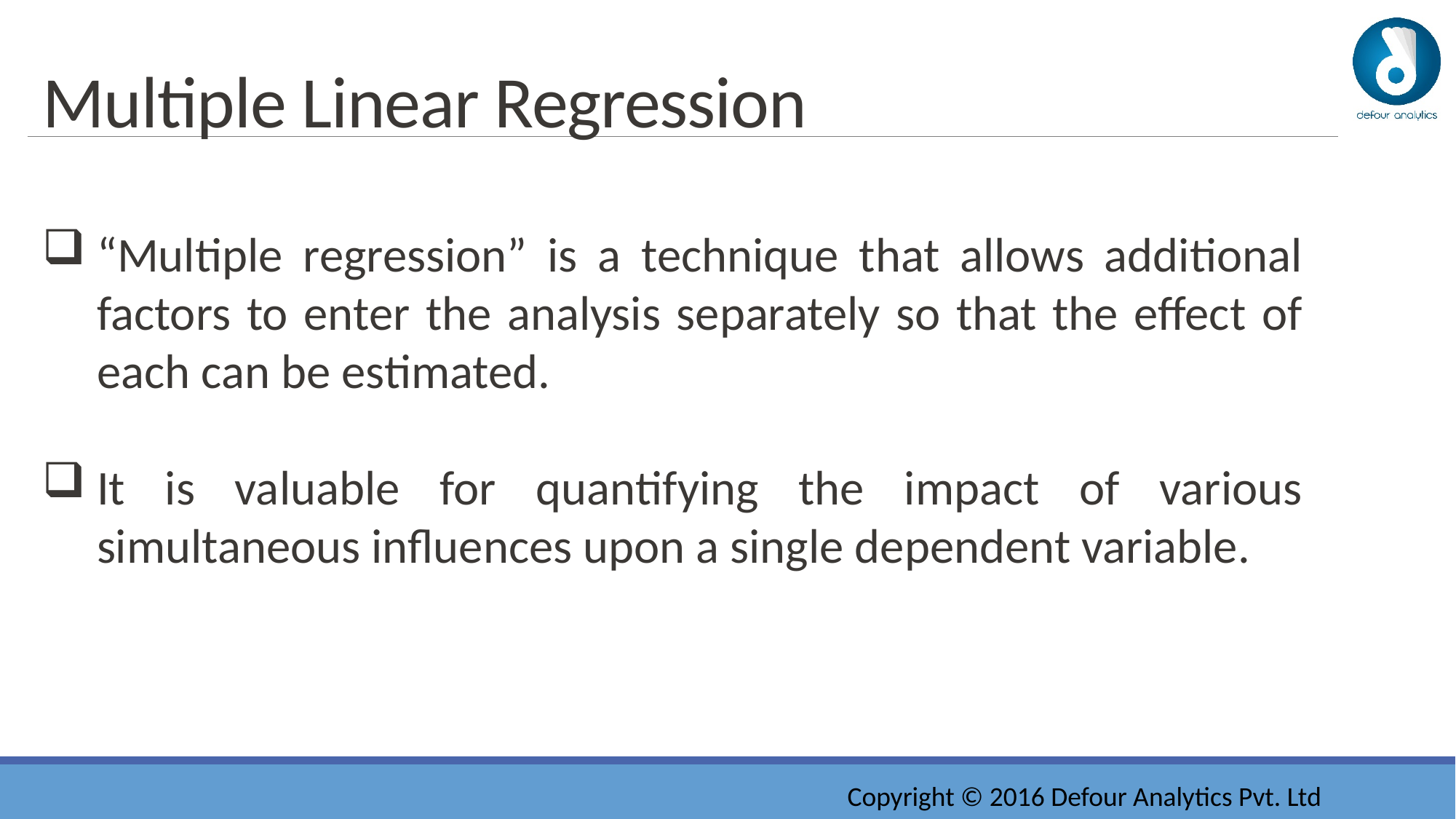

# Multiple Linear Regression
“Multiple regression” is a technique that allows additional factors to enter the analysis separately so that the effect of each can be estimated.

It is valuable for quantifying the impact of various simultaneous influences upon a single dependent variable.
Copyright © 2016 Defour Analytics Pvt. Ltd